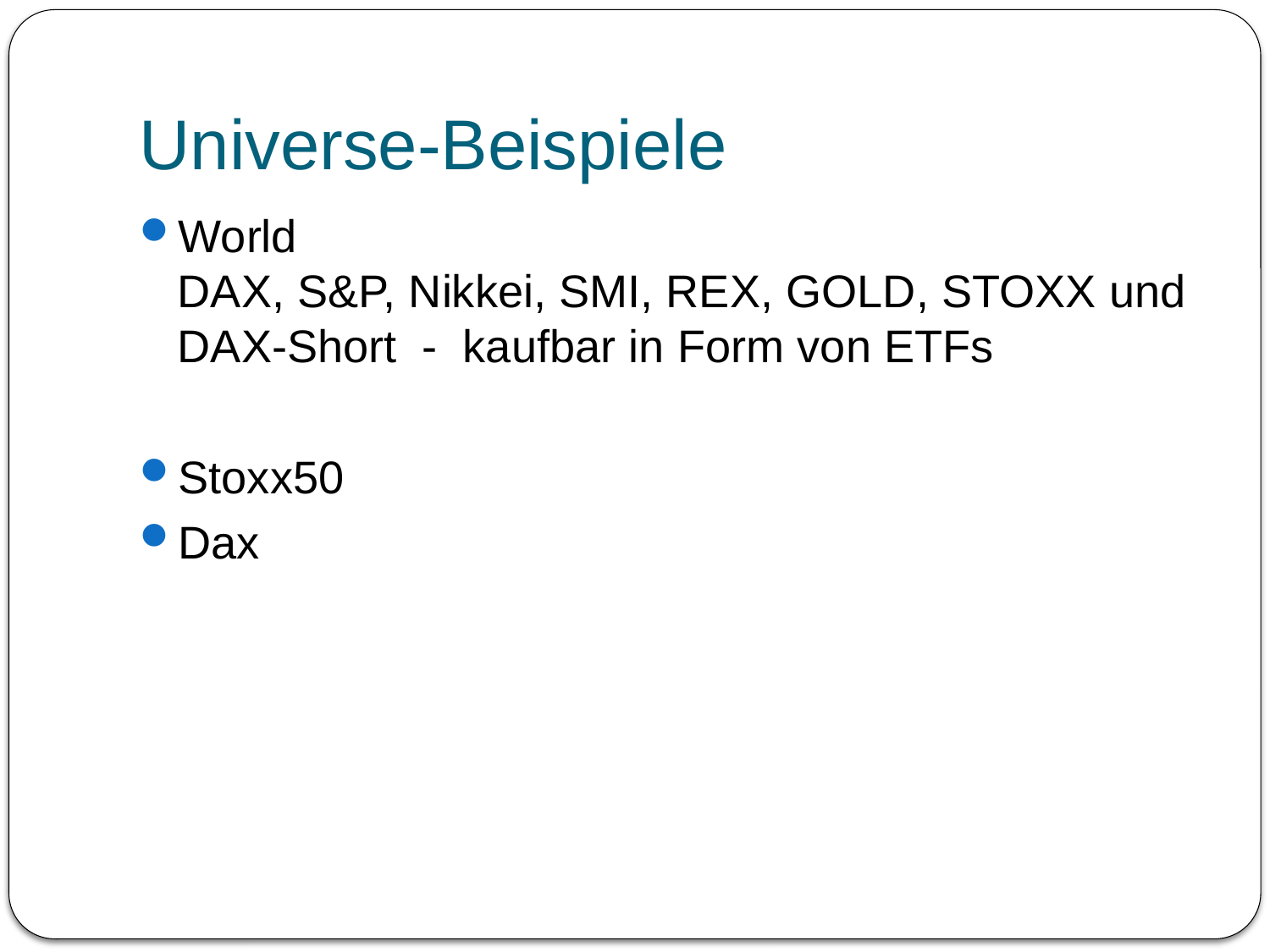

# Universe-Beispiele
World
DAX, S&P, Nikkei, SMI, REX, GOLD, STOXX und DAX-Short  -  kaufbar in Form von ETFs

Stoxx50
Dax